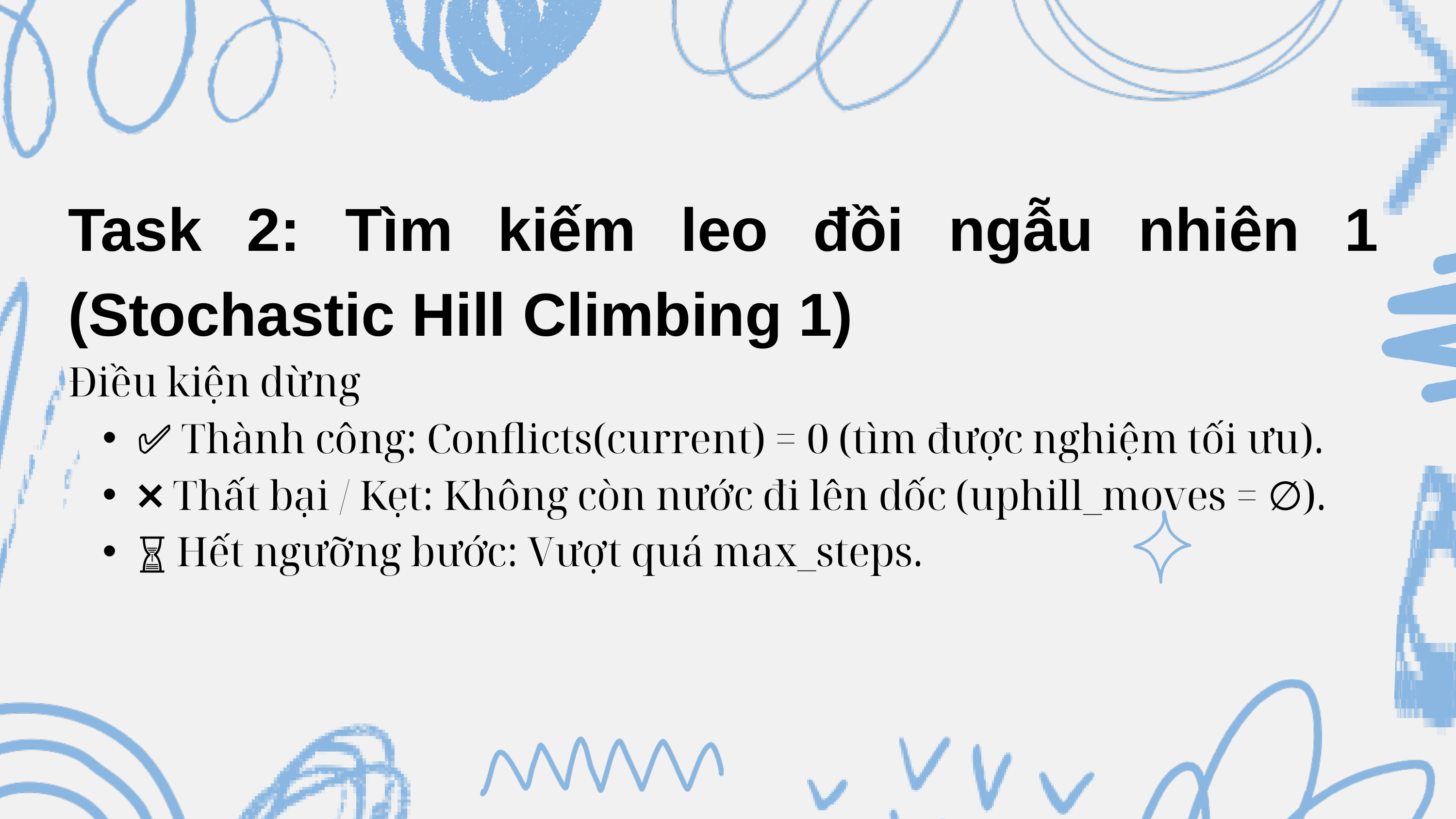

Task 2: Tìm kiếm leo đồi ngẫu nhiên 1 (Stochastic Hill Climbing 1)
Điều kiện dừng
✅ Thành công: Conflicts(current) = 0 (tìm được nghiệm tối ưu).
❌ Thất bại / Kẹt: Không còn nước đi lên dốc (uphill_moves = ∅).
⏳ Hết ngưỡng bước: Vượt quá max_steps.